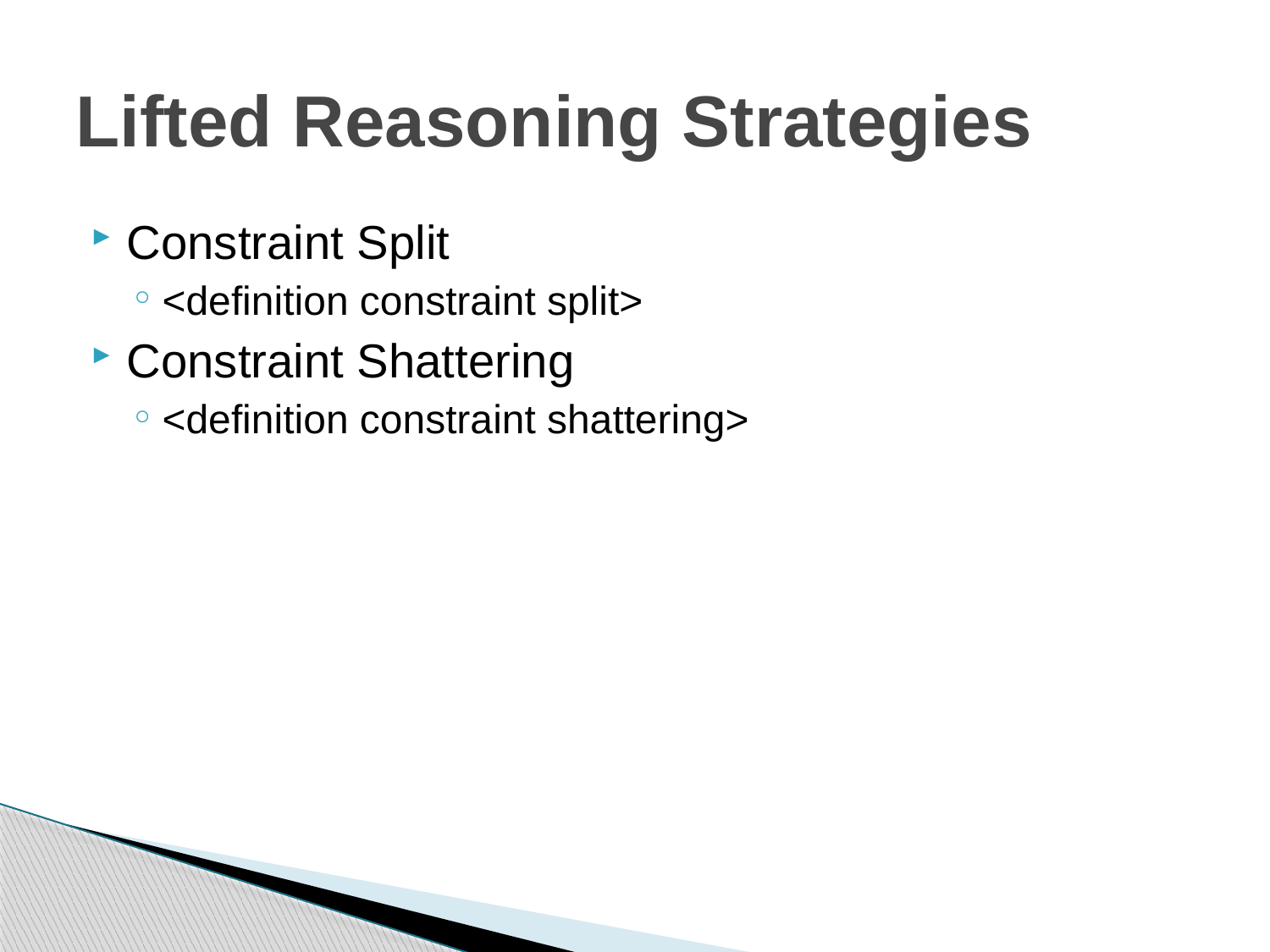

# Lifted Reasoning Strategies
Constraint Split
<definition constraint split>
Constraint Shattering
<definition constraint shattering>